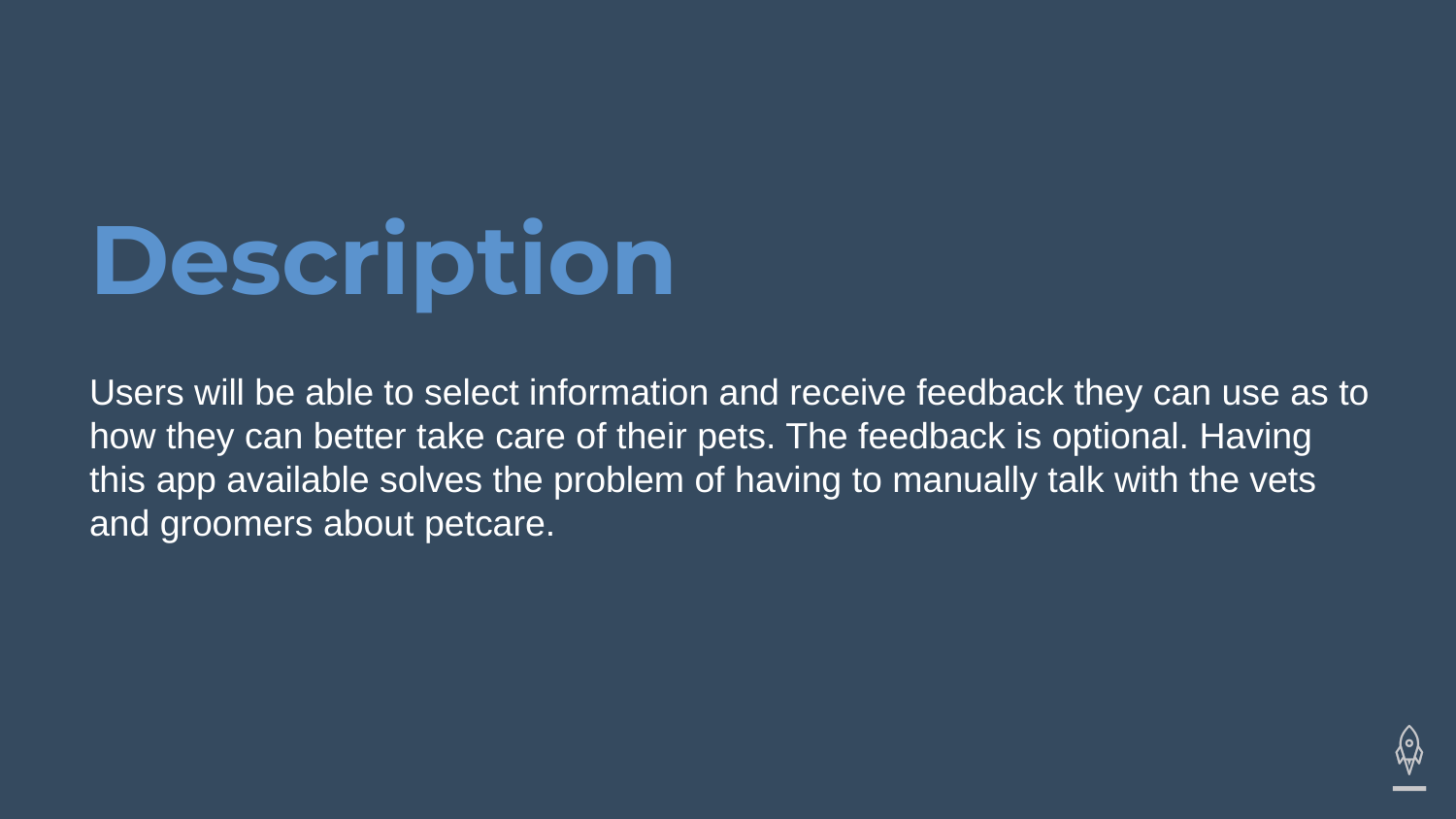

Description
Users will be able to select information and receive feedback they can use as to how they can better take care of their pets. The feedback is optional. Having this app available solves the problem of having to manually talk with the vets and groomers about petcare.